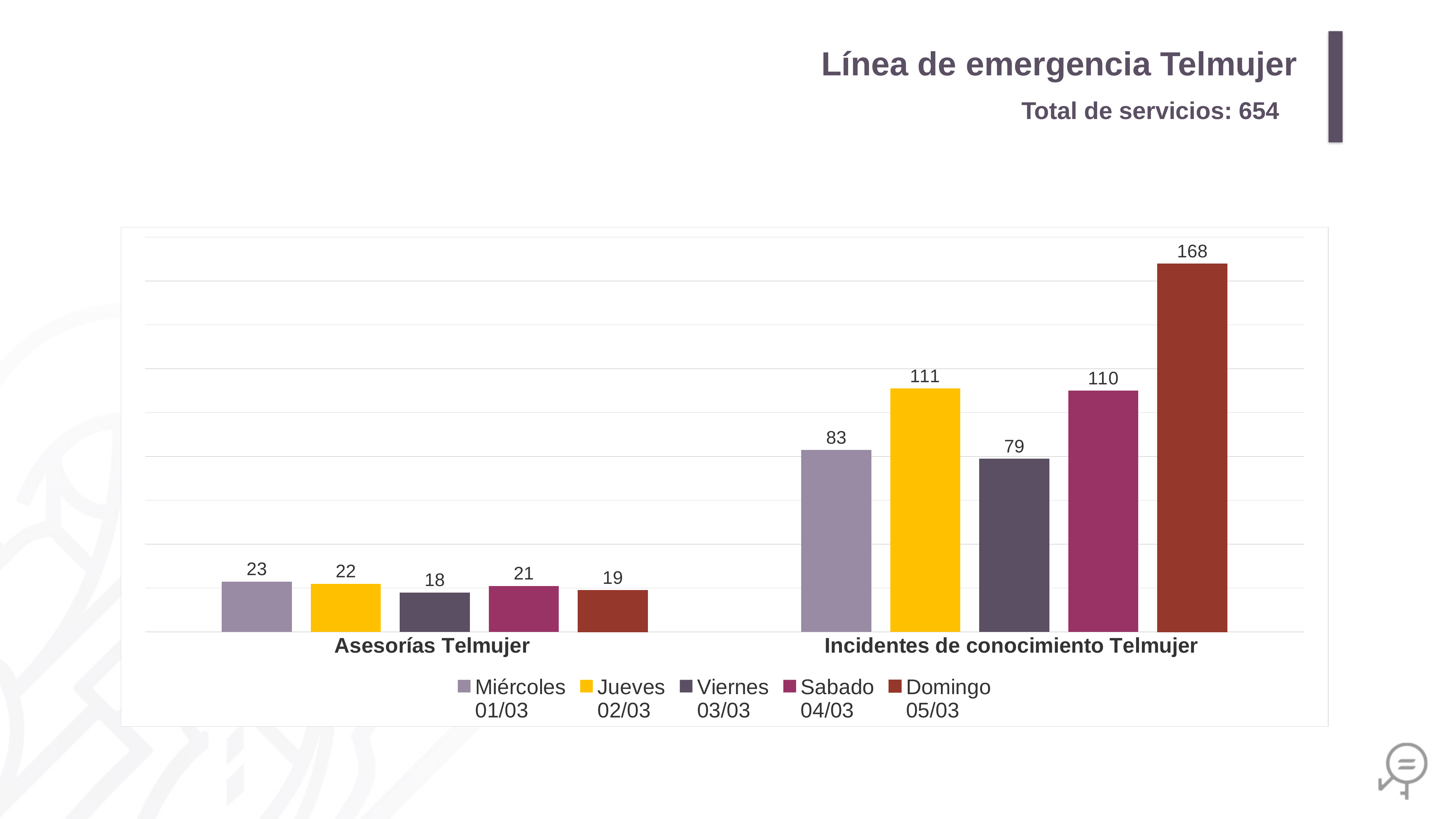

Línea de emergencia Telmujer
Total de servicios: 654

### Chart

| Category | Miércoles
01/03 | Jueves
02/03 | Viernes
03/03 | Sabado
04/03 | Domingo
05/03 |
|---|---|---|---|---|---|
| Asesorías Telmujer  | 23.0 | 22.0 | 18.0 | 21.0 | 19.0 |
| Incidentes de conocimiento Telmujer  | 83.0 | 111.0 | 79.0 | 110.0 | 168.0 |